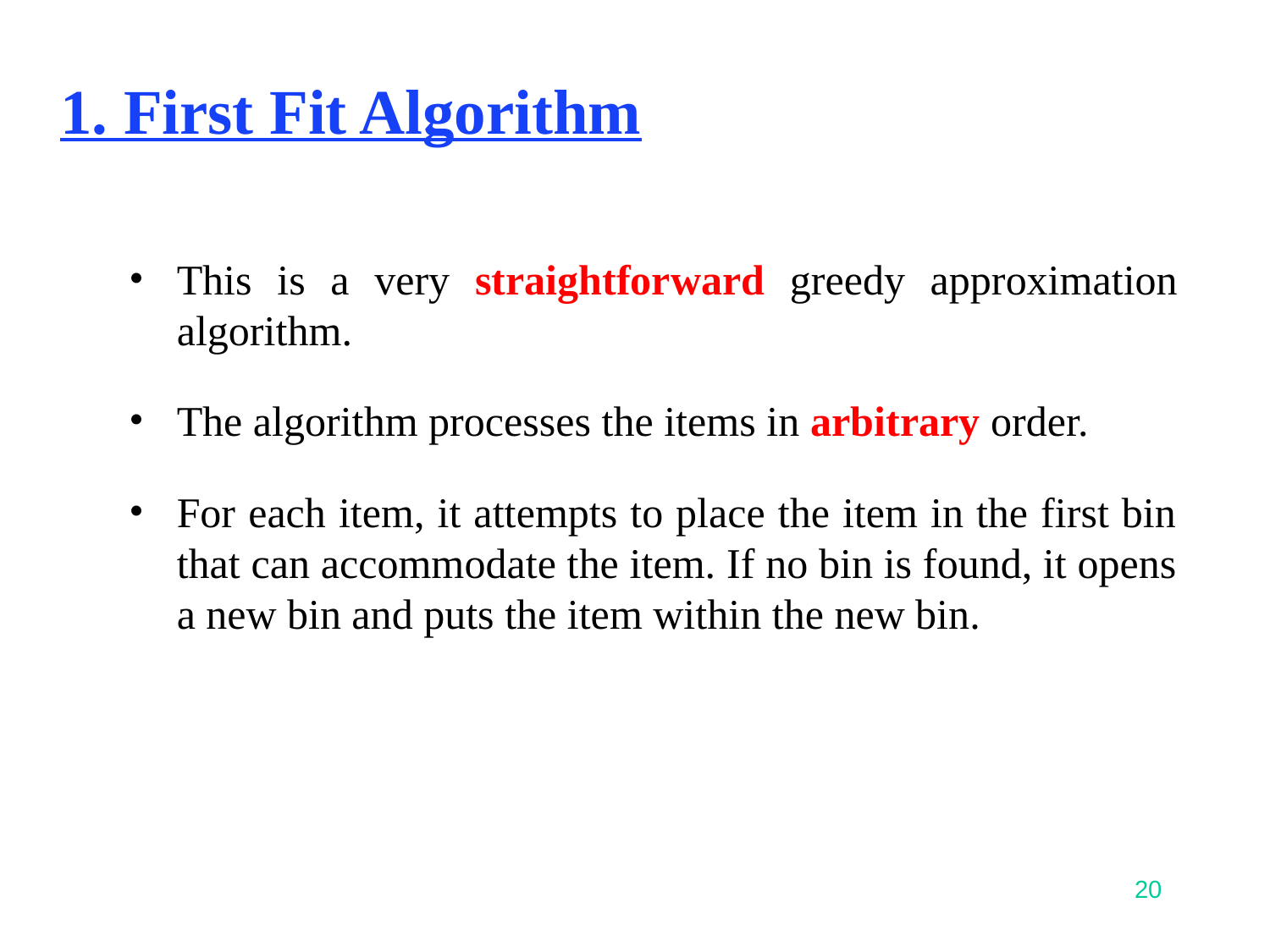

# 1. First Fit Algorithm
This is a very straightforward greedy approximation algorithm.
The algorithm processes the items in arbitrary order.
For each item, it attempts to place the item in the first bin that can accommodate the item. If no bin is found, it opens a new bin and puts the item within the new bin.
20